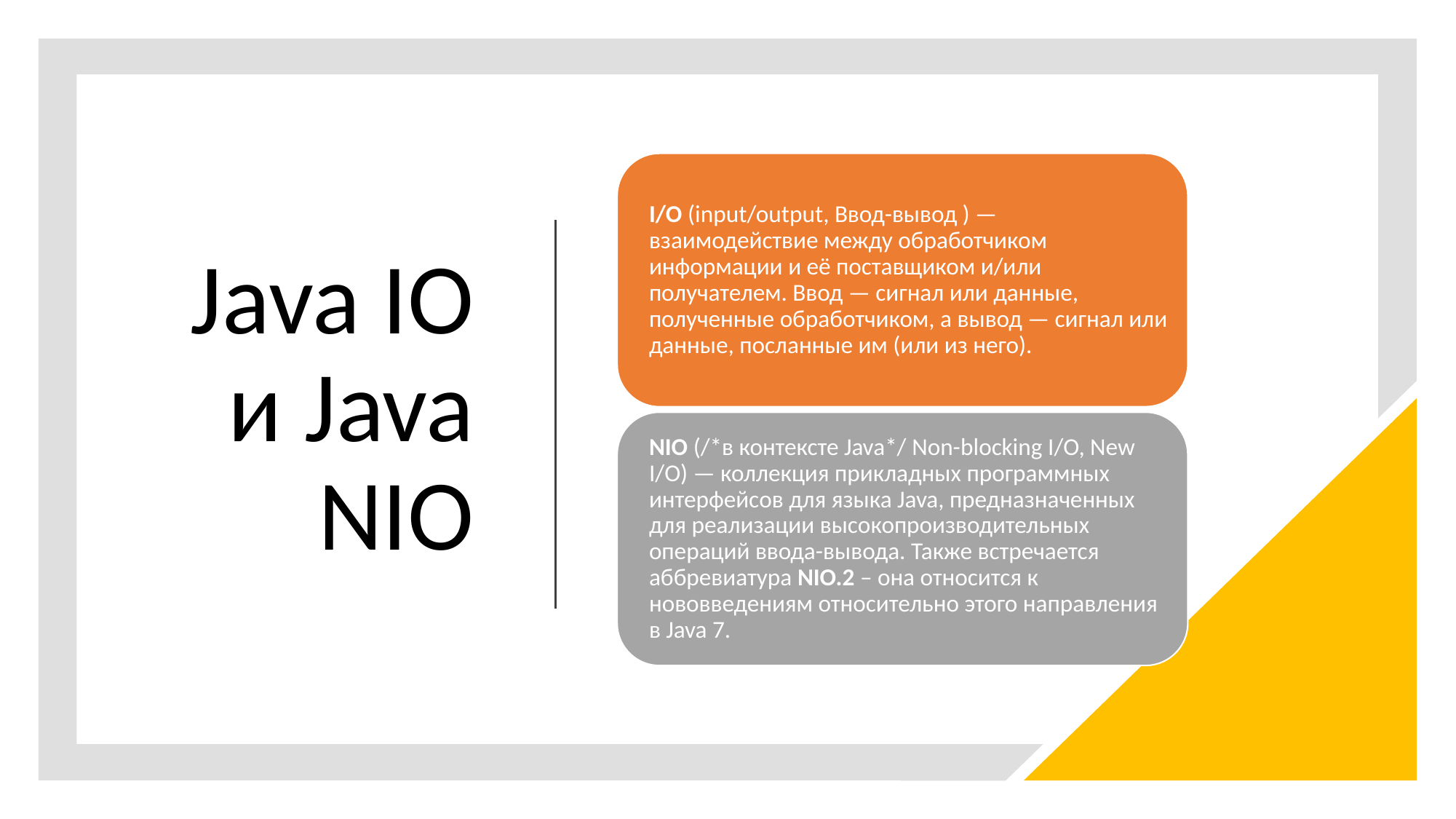

# Java IO и Java NIO
I/O (input/output, Ввод-вывод ) — взаимодействие между обработчиком информации и её поставщиком и/или получателем. Ввод — сигнал или данные, полученные обработчиком, а вывод — сигнал или данные, посланные им (или из него).
NIO (/*в контексте Java*/ Non-blocking I/O, New I/O) — коллекция прикладных программных интерфейсов для языка Java, предназначенных для реализации высокопроизводительных операций ввода-вывода. Также встречается аббревиатура NIO.2 – она относится к нововведениям относительно этого направления в Java 7.